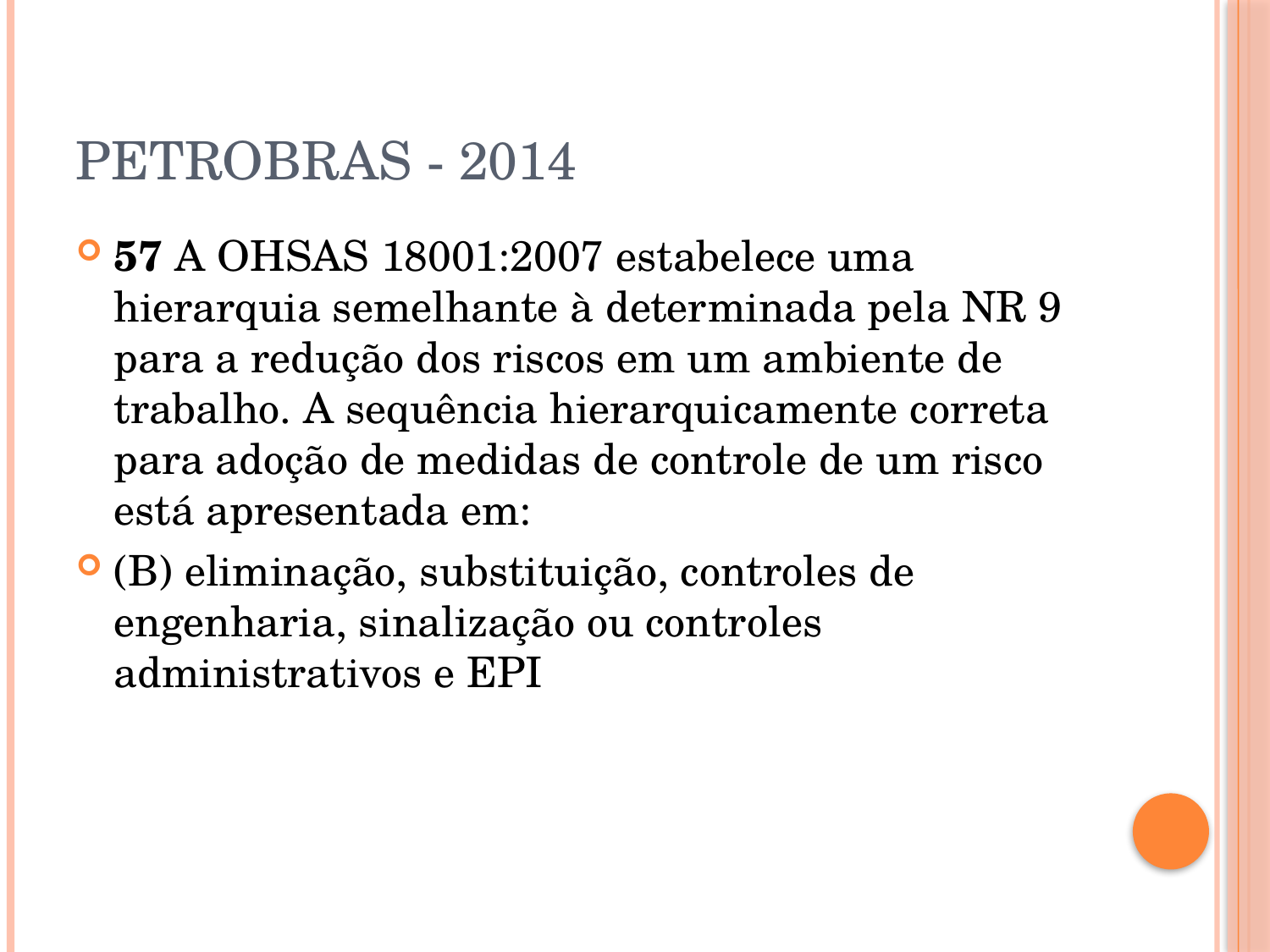

# Petrobras - 2014
57 A OHSAS 18001:2007 estabelece uma hierarquia semelhante à determinada pela NR 9 para a redução dos riscos em um ambiente de trabalho. A sequência hierarquicamente correta para adoção de medidas de controle de um risco está apresentada em:
(B) eliminação, substituição, controles de engenharia, sinalização ou controles administrativos e EPI